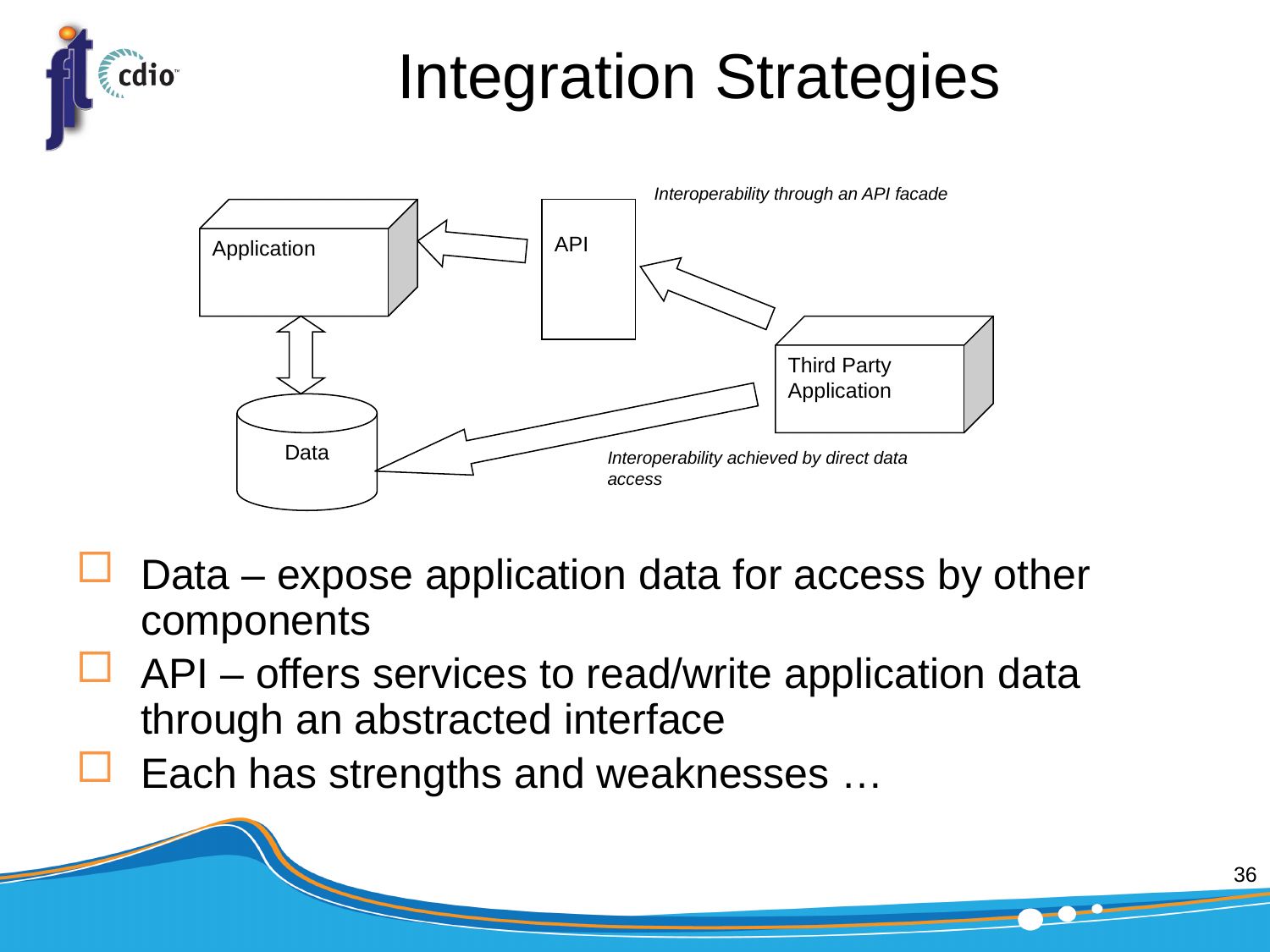

# Integration Strategies

Interoperability through an API facade
Application

API

Third Party Application
Data

Interoperability achieved by direct data access
Data – expose application data for access by other components
API – offers services to read/write application data through an abstracted interface
Each has strengths and weaknesses …
36